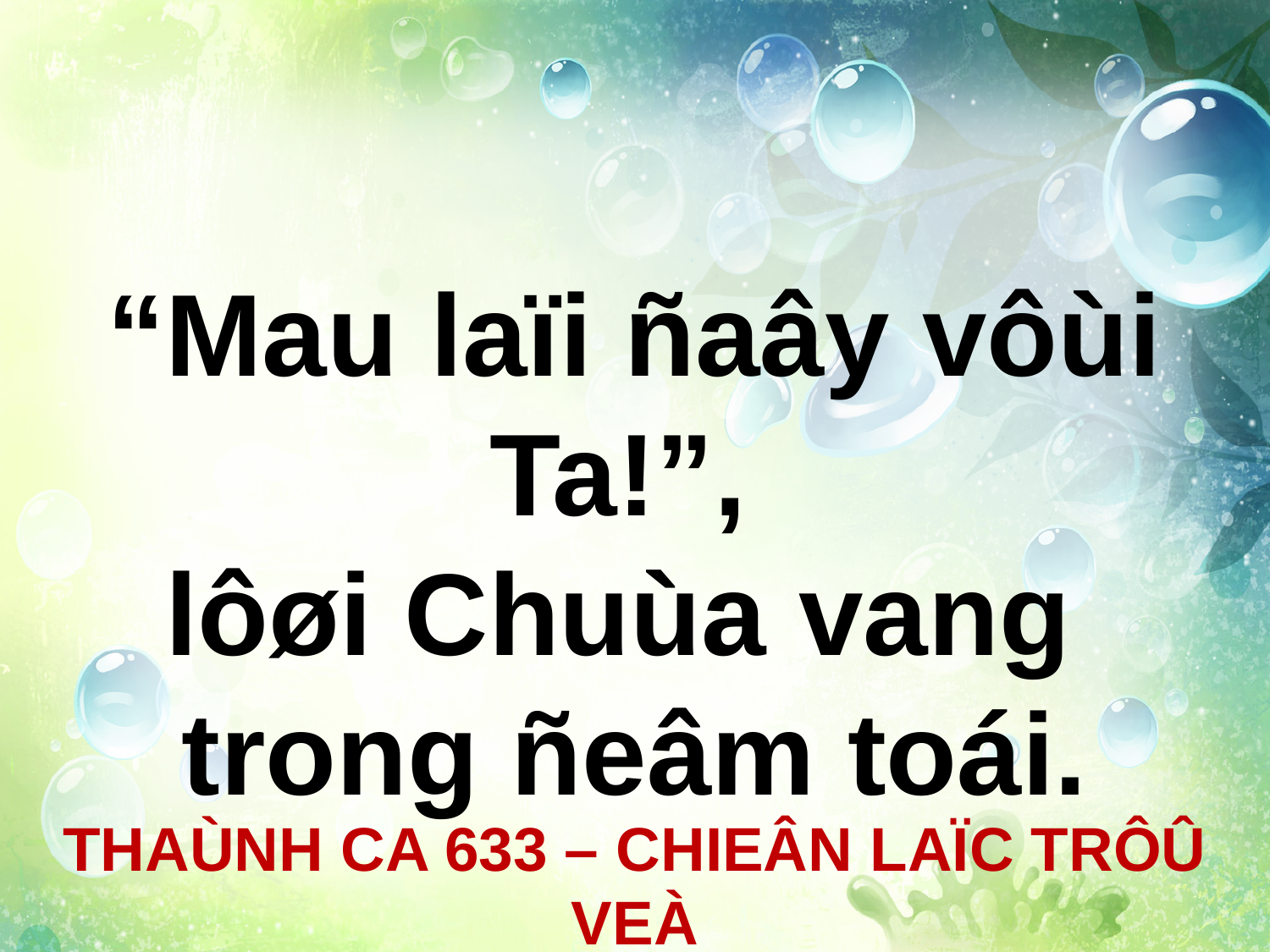

“Mau laïi ñaây vôùi Ta!”,
lôøi Chuùa vang
trong ñeâm toái.
THAÙNH CA 633 – CHIEÂN LAÏC TRÔÛ VEÀ